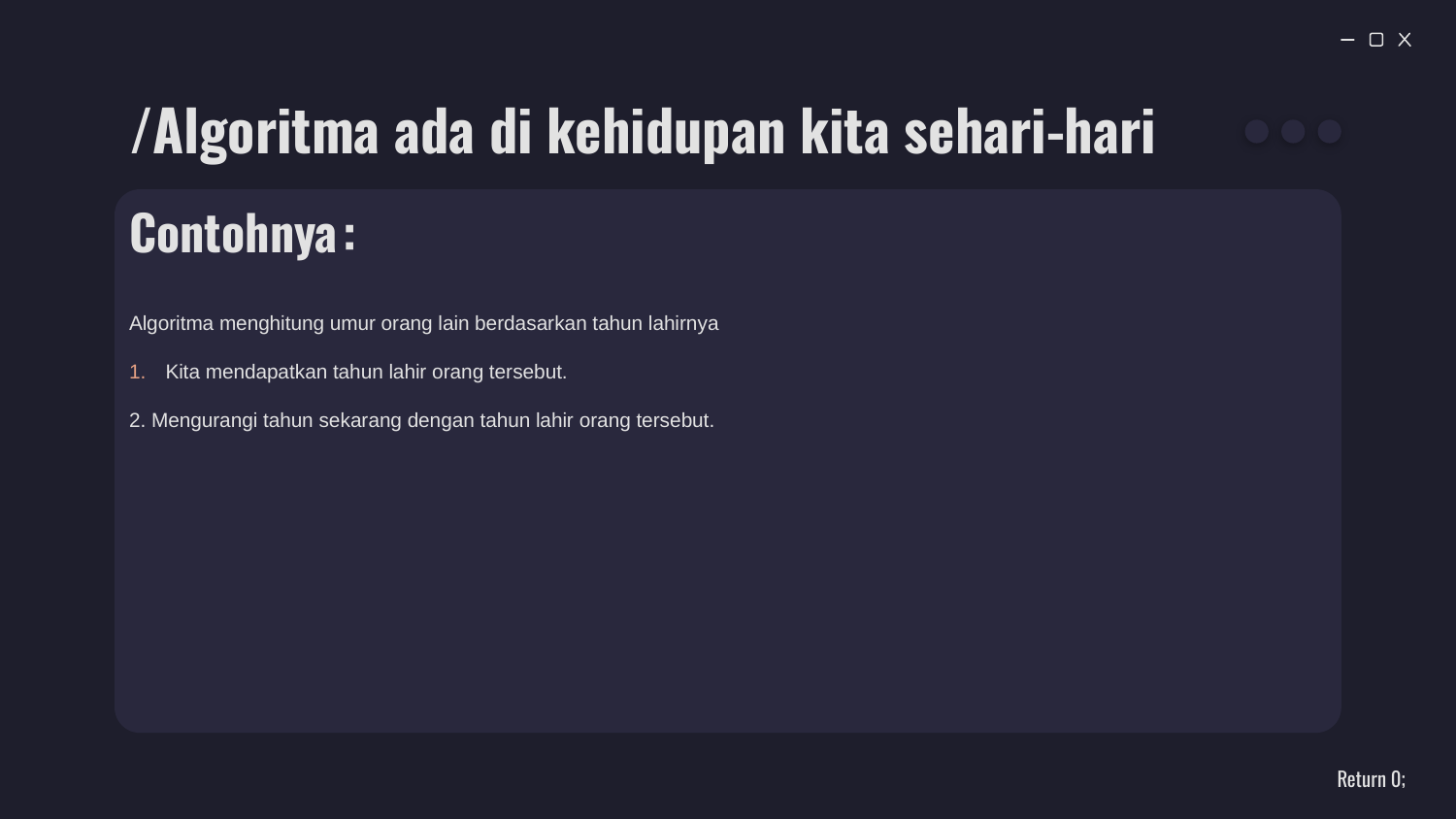

# /Algoritma ada di kehidupan kita sehari-hari

Contohnya :
Algoritma menghitung umur orang lain berdasarkan tahun lahirnya

Kita mendapatkan tahun lahir orang tersebut.

2. Mengurangi tahun sekarang dengan tahun lahir orang tersebut.

Return 0;